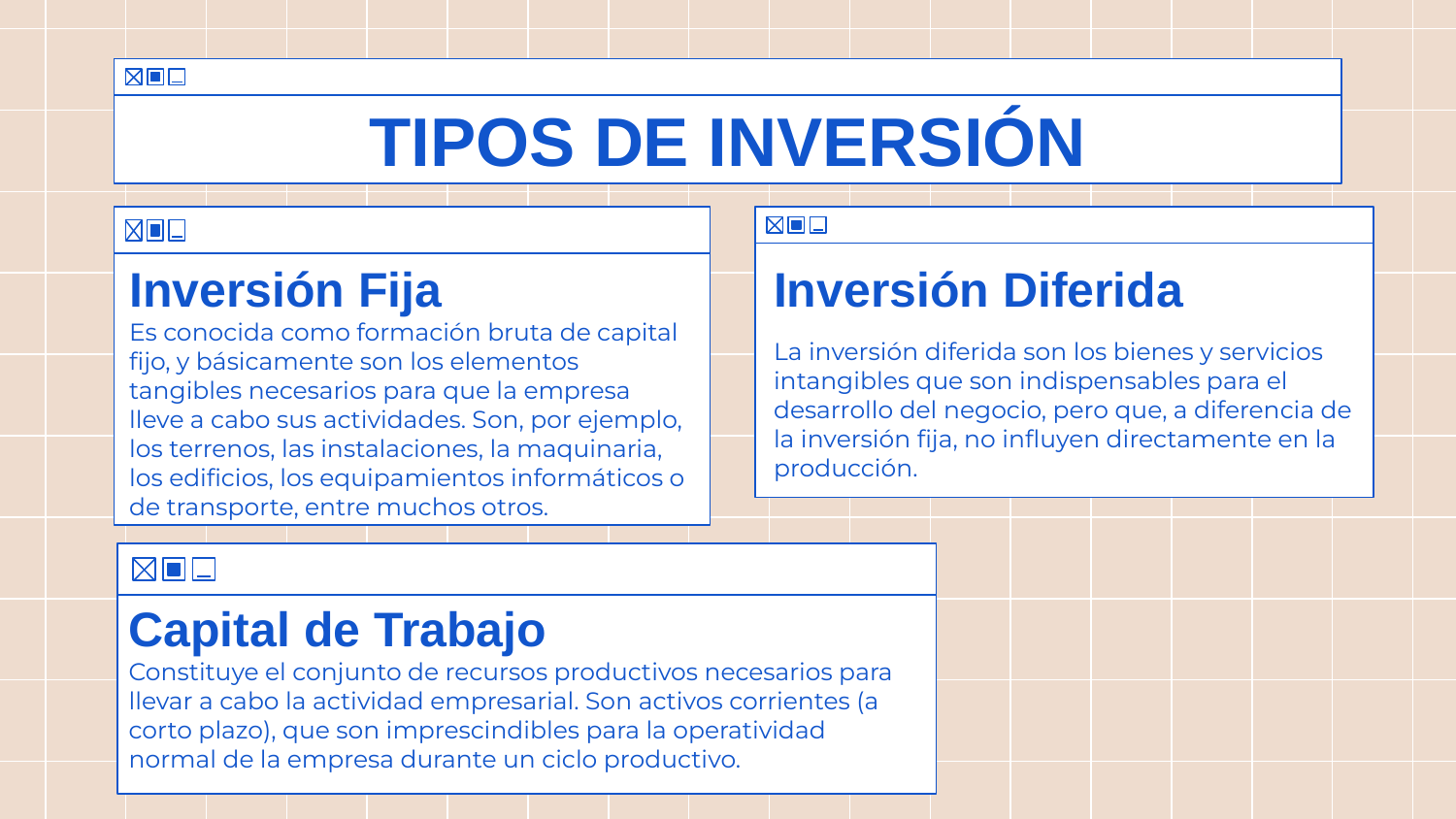

# TIPOS DE INVERSIÓN

Inversión Diferida

La inversión diferida son los bienes y servicios intangibles que son indispensables para el desarrollo del negocio, pero que, a diferencia de la inversión fija, no influyen directamente en la producción.
Inversión Fija
Es conocida como formación bruta de capital fijo, y básicamente son los elementos tangibles necesarios para que la empresa lleve a cabo sus actividades. Son, por ejemplo, los terrenos, las instalaciones, la maquinaria, los edificios, los equipamientos informáticos o de transporte, entre muchos otros.

Capital de Trabajo
Constituye el conjunto de recursos productivos necesarios para llevar a cabo la actividad empresarial. Son activos corrientes (a corto plazo), que son imprescindibles para la operatividad normal de la empresa durante un ciclo productivo.